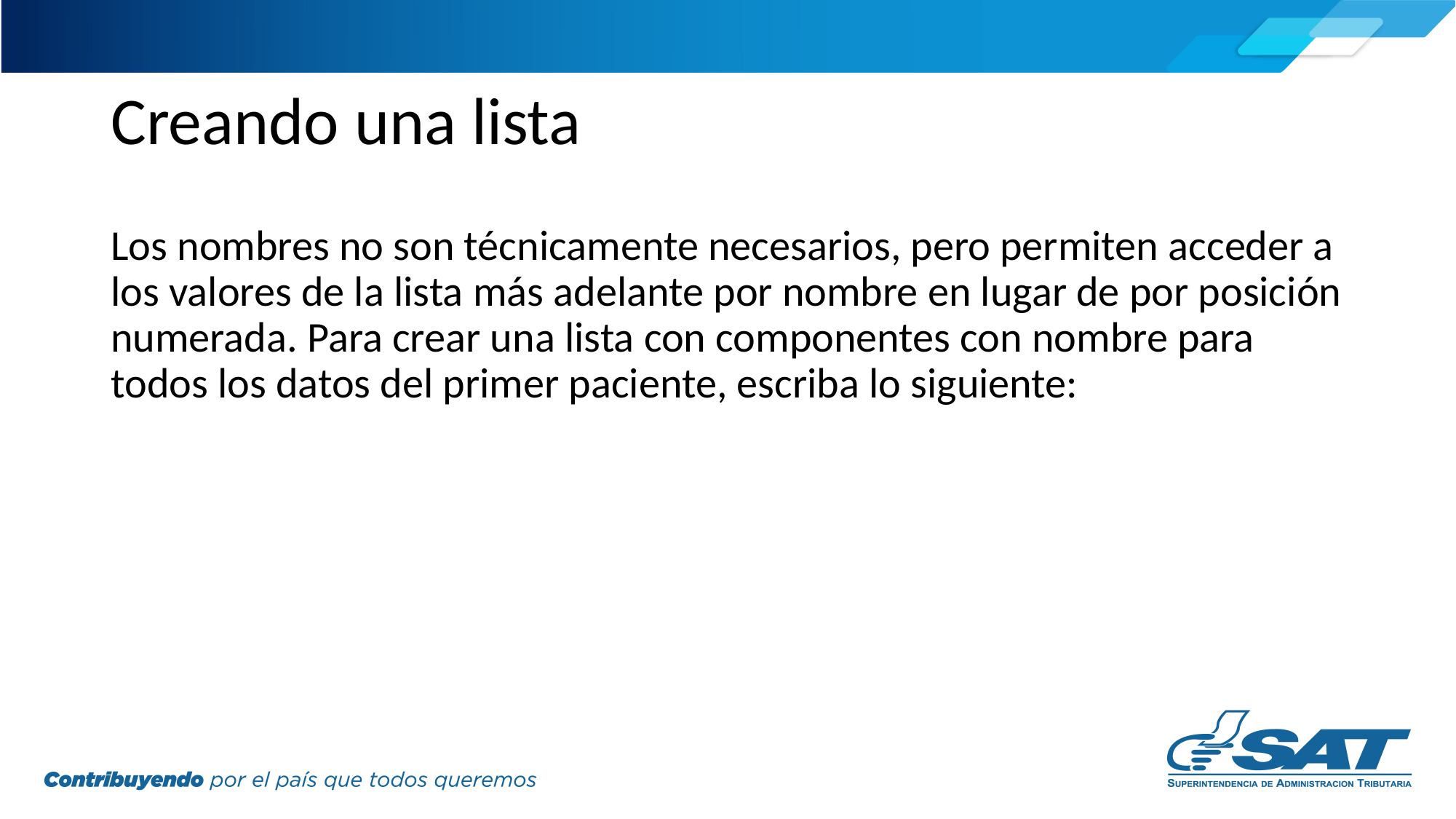

# Creando una lista
Los nombres no son técnicamente necesarios, pero permiten acceder a los valores de la lista más adelante por nombre en lugar de por posición numerada. Para crear una lista con componentes con nombre para todos los datos del primer paciente, escriba lo siguiente: